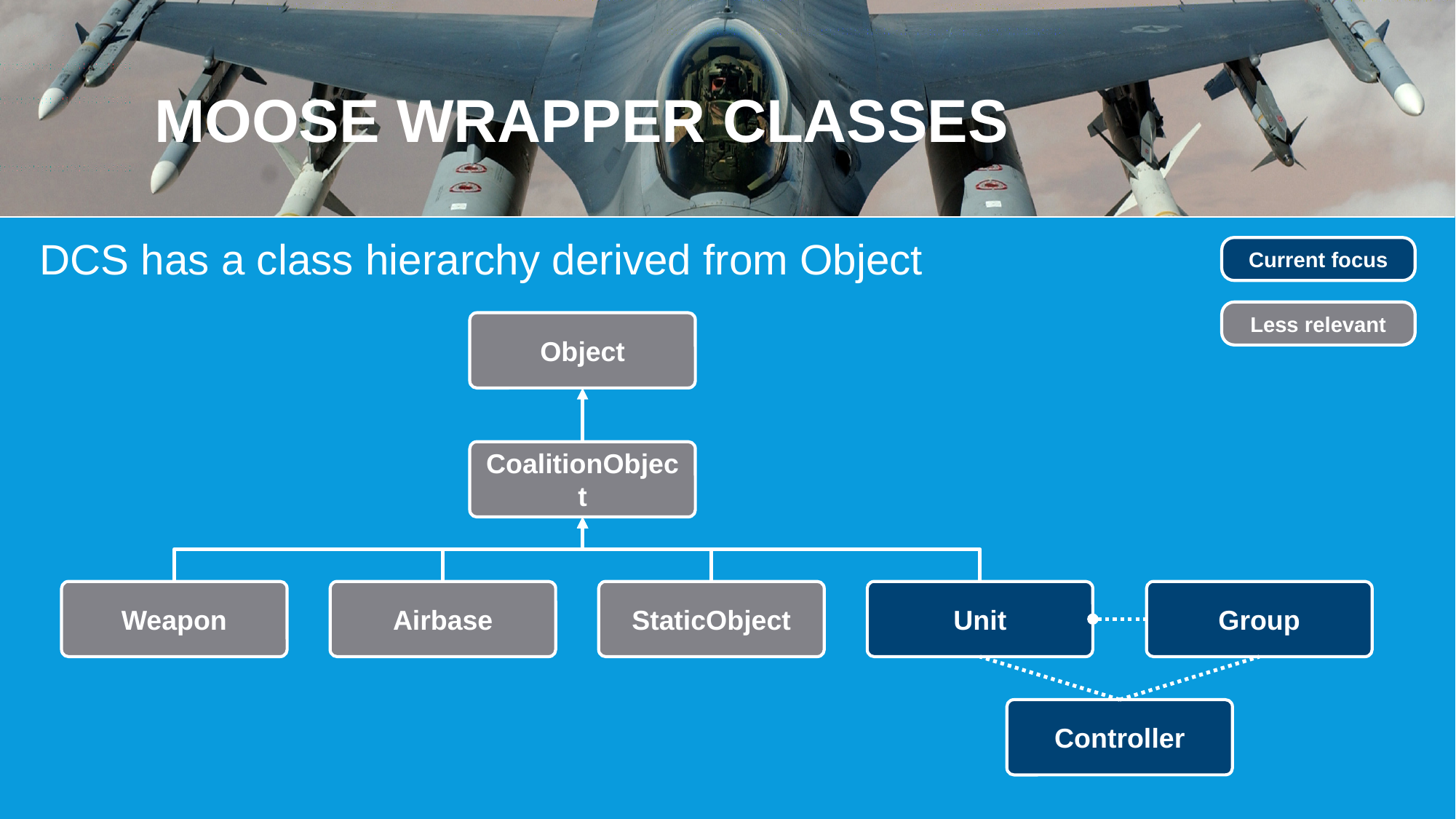

# MOOSE WRAPPER CLASSES
DCS has a class hierarchy derived from Object
Current focus
Less relevant
Object
CoalitionObject
Weapon
Airbase
StaticObject
Unit
Group
Controller